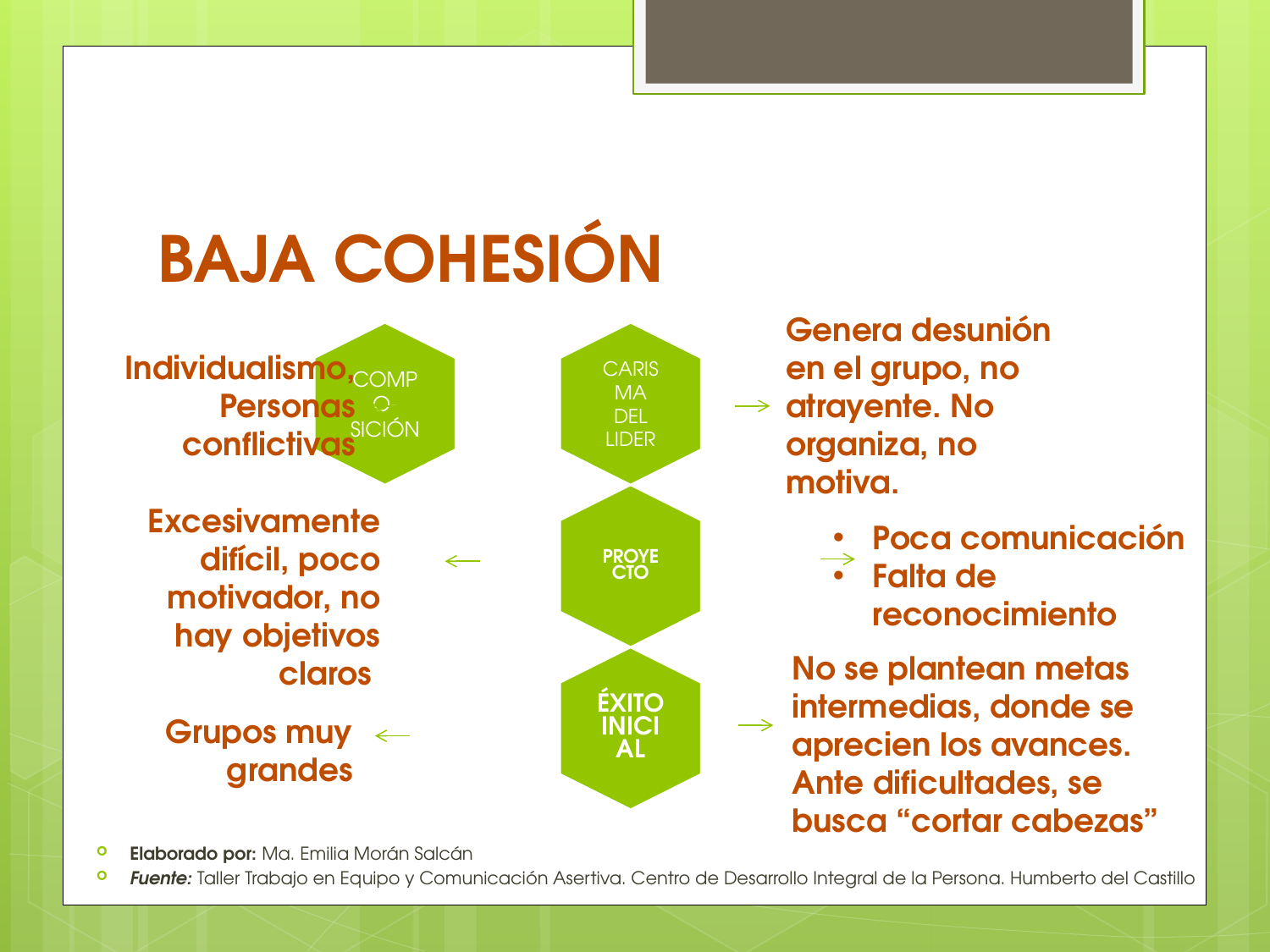

# BAJA COHESIÓN
Genera desunión en el grupo, no atrayente. No organiza, no motiva.
CARISMA
DEL LIDER
SICIÓN
PROYECTO
ÉXITO INICIAL
Individualismo,
Personas conflictivas
Excesivamente difícil, poco motivador, no hay objetivos claros
Poca comunicación
Falta de reconocimiento
No se plantean metas intermedias, donde se aprecien los avances.
Ante dificultades, se busca “cortar cabezas”
Grupos muy grandes
Elaborado por: Ma. Emilia Morán Salcán
Fuente: Taller Trabajo en Equipo y Comunicación Asertiva. Centro de Desarrollo Integral de la Persona. Humberto del Castillo